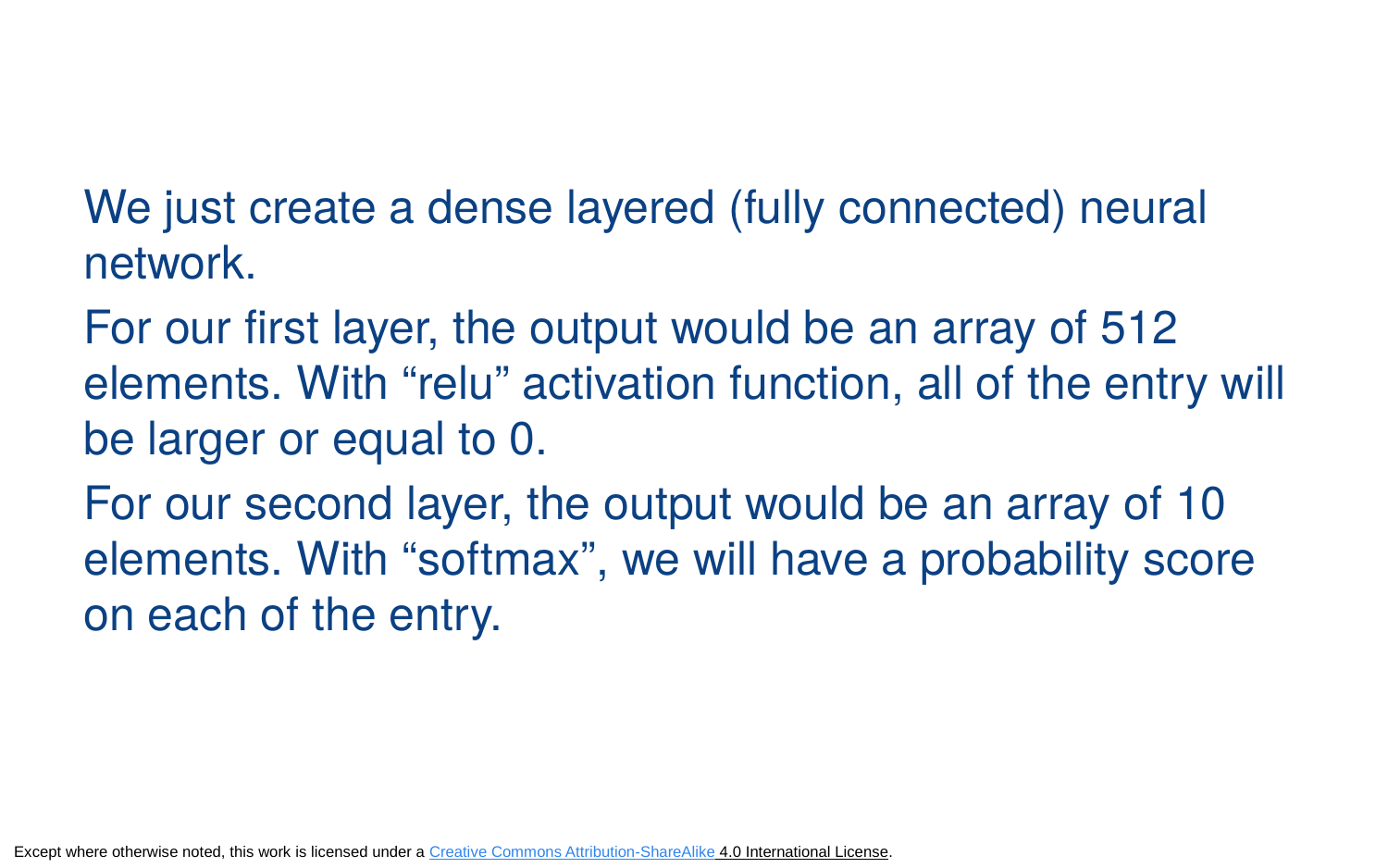

We just create a dense layered (fully connected) neural network.
For our first layer, the output would be an array of 512 elements. With “relu” activation function, all of the entry will be larger or equal to 0.
For our second layer, the output would be an array of 10 elements. With “softmax”, we will have a probability score on each of the entry.